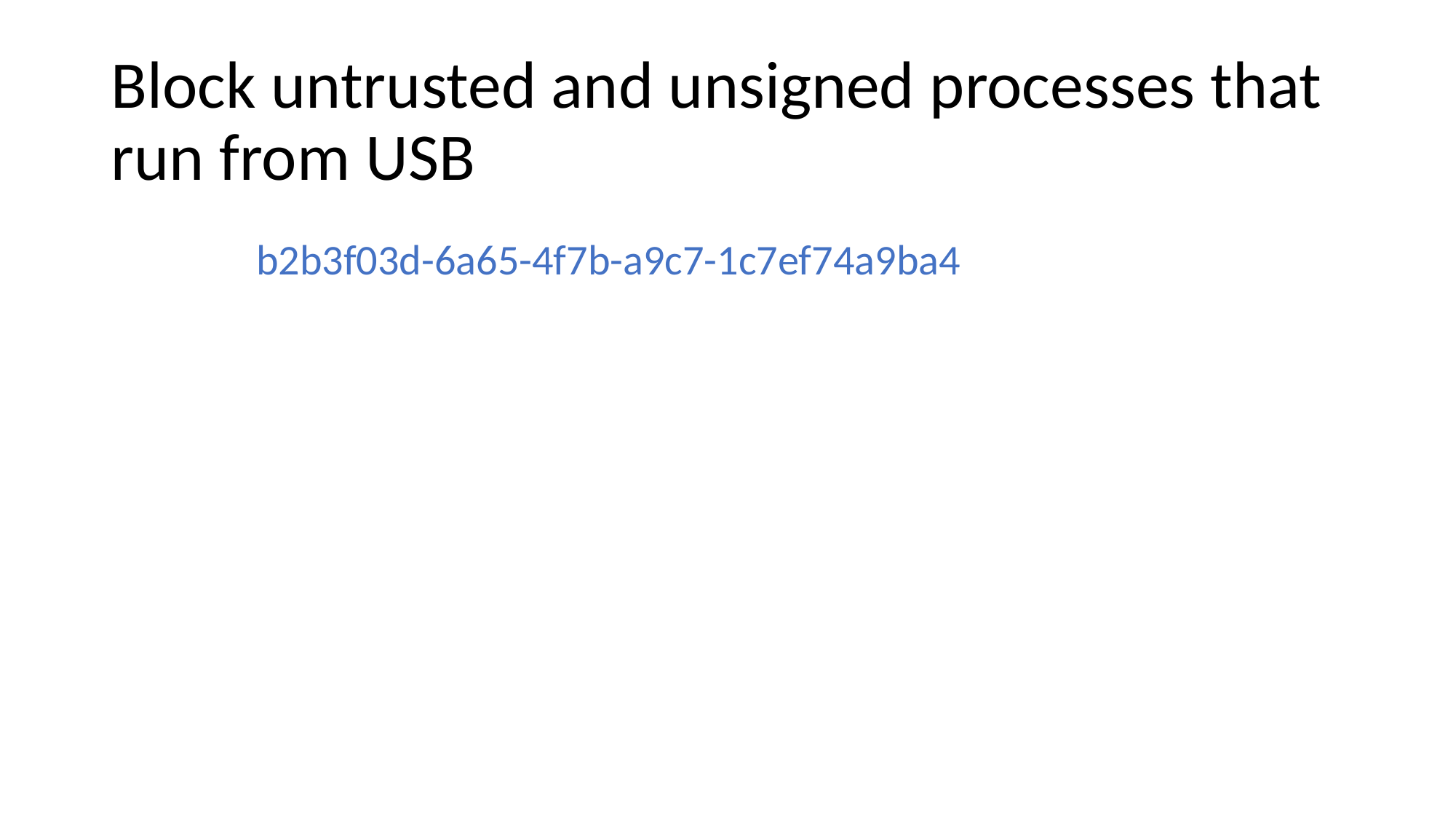

# Block untrusted and unsigned processes that run from USB
b2b3f03d-6a65-4f7b-a9c7-1c7ef74a9ba4